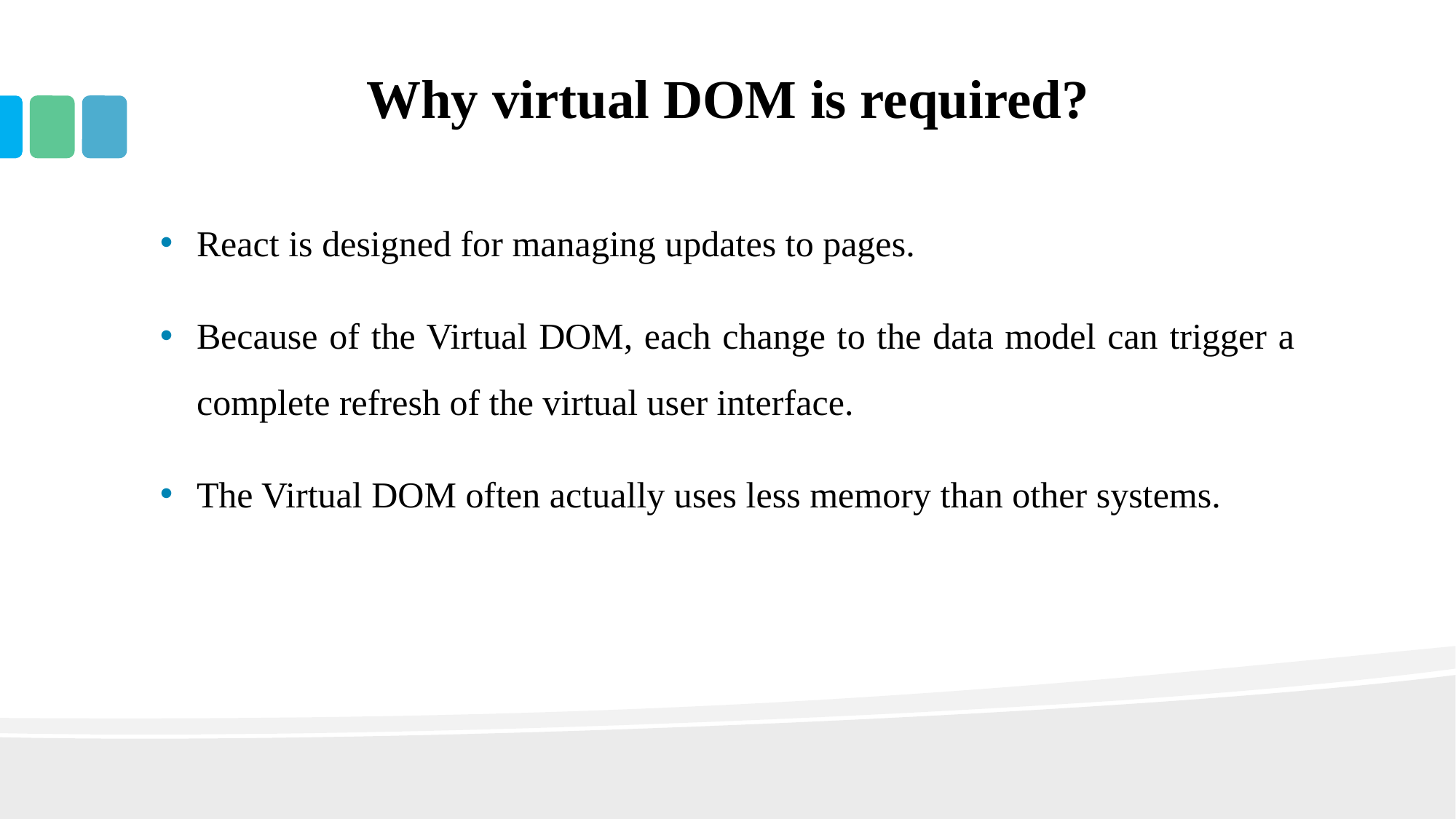

# Why virtual DOM is required?
React is designed for managing updates to pages.
Because of the Virtual DOM, each change to the data model can trigger a complete refresh of the virtual user interface.
The Virtual DOM often actually uses less memory than other systems.